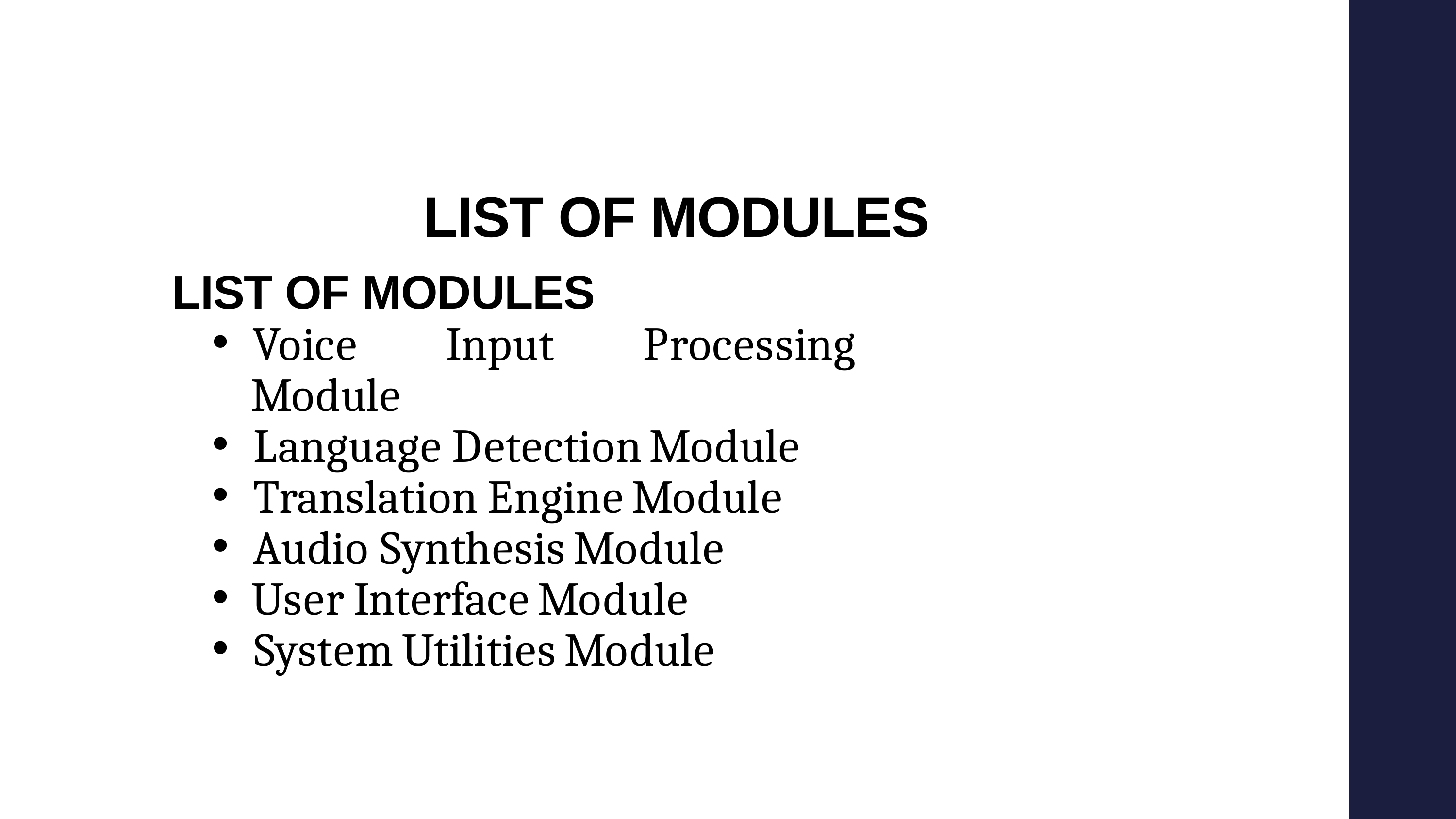

LIST OF MODULES

LIST OF MODULES
Voice Input Processing Module
Language Detection Module
Translation Engine Module
Audio Synthesis Module
User Interface Module
System Utilities Module